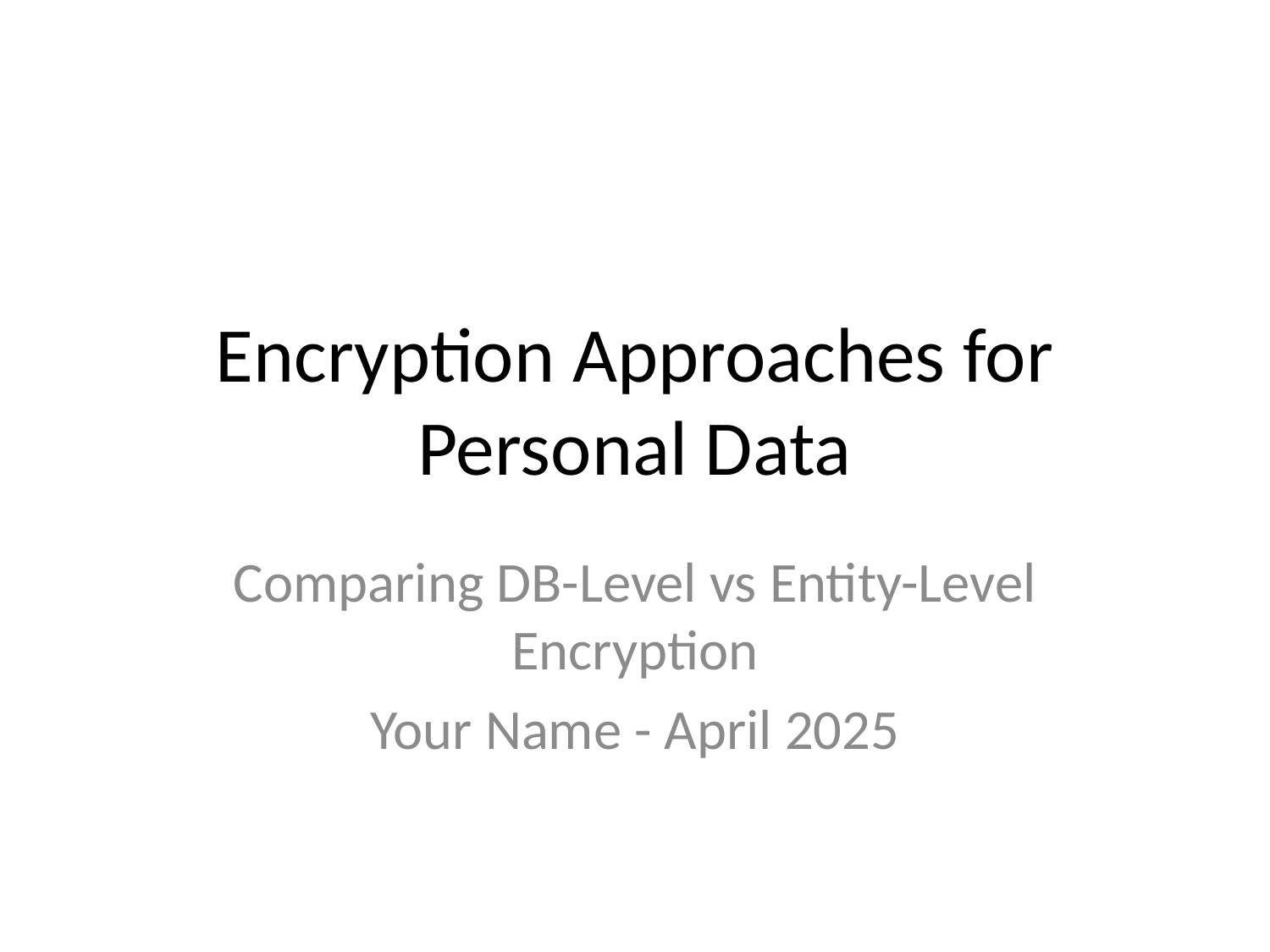

# Encryption Approaches for Personal Data
Comparing DB-Level vs Entity-Level Encryption
Your Name - April 2025